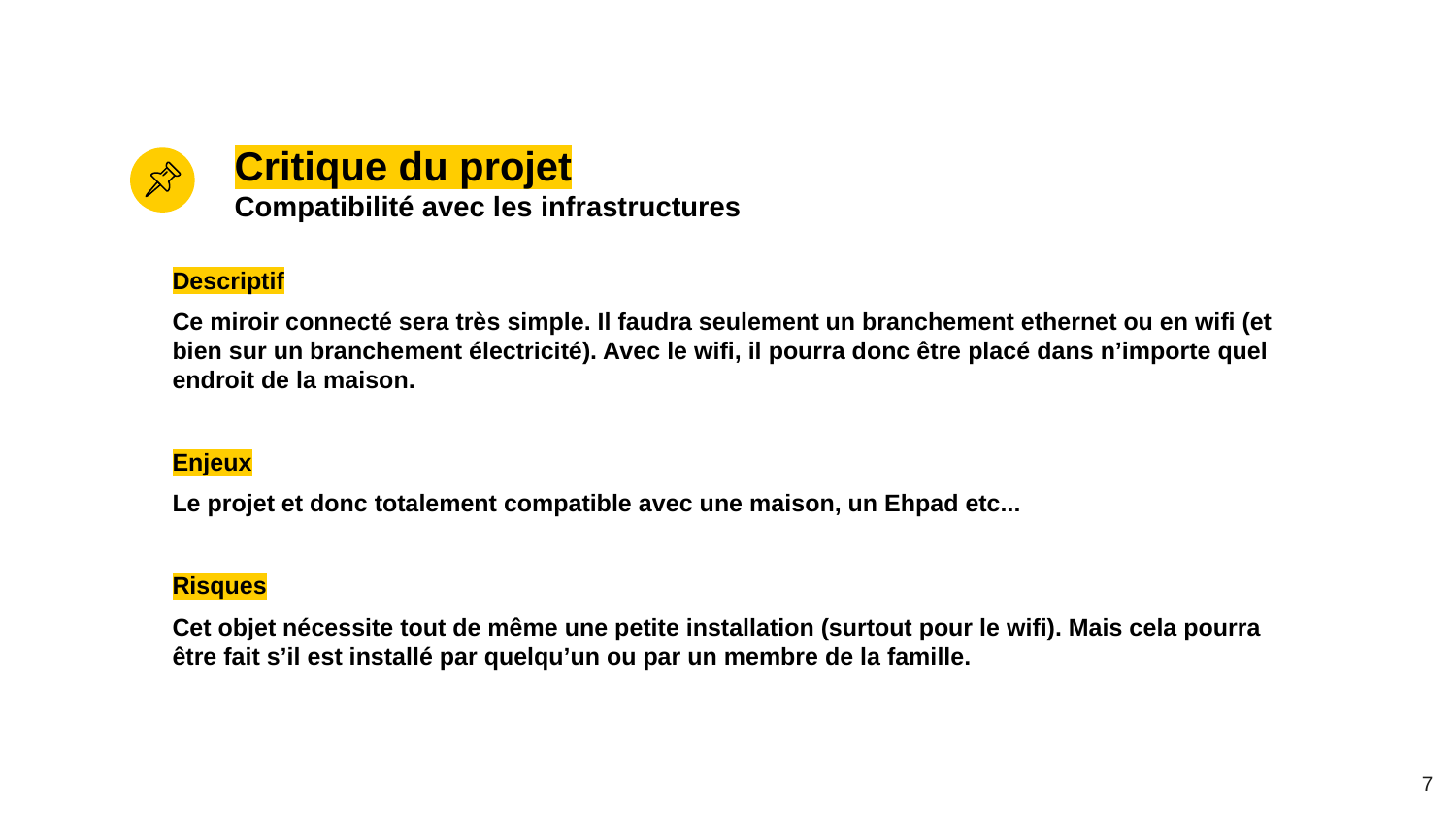

# Critique du projet
Compatibilité avec les infrastructures

Descriptif
Ce miroir connecté sera très simple. Il faudra seulement un branchement ethernet ou en wifi (et bien sur un branchement électricité). Avec le wifi, il pourra donc être placé dans n’importe quel endroit de la maison.

Enjeux
Le projet et donc totalement compatible avec une maison, un Ehpad etc...

Risques
Cet objet nécessite tout de même une petite installation (surtout pour le wifi). Mais cela pourra être fait s’il est installé par quelqu’un ou par un membre de la famille.

7